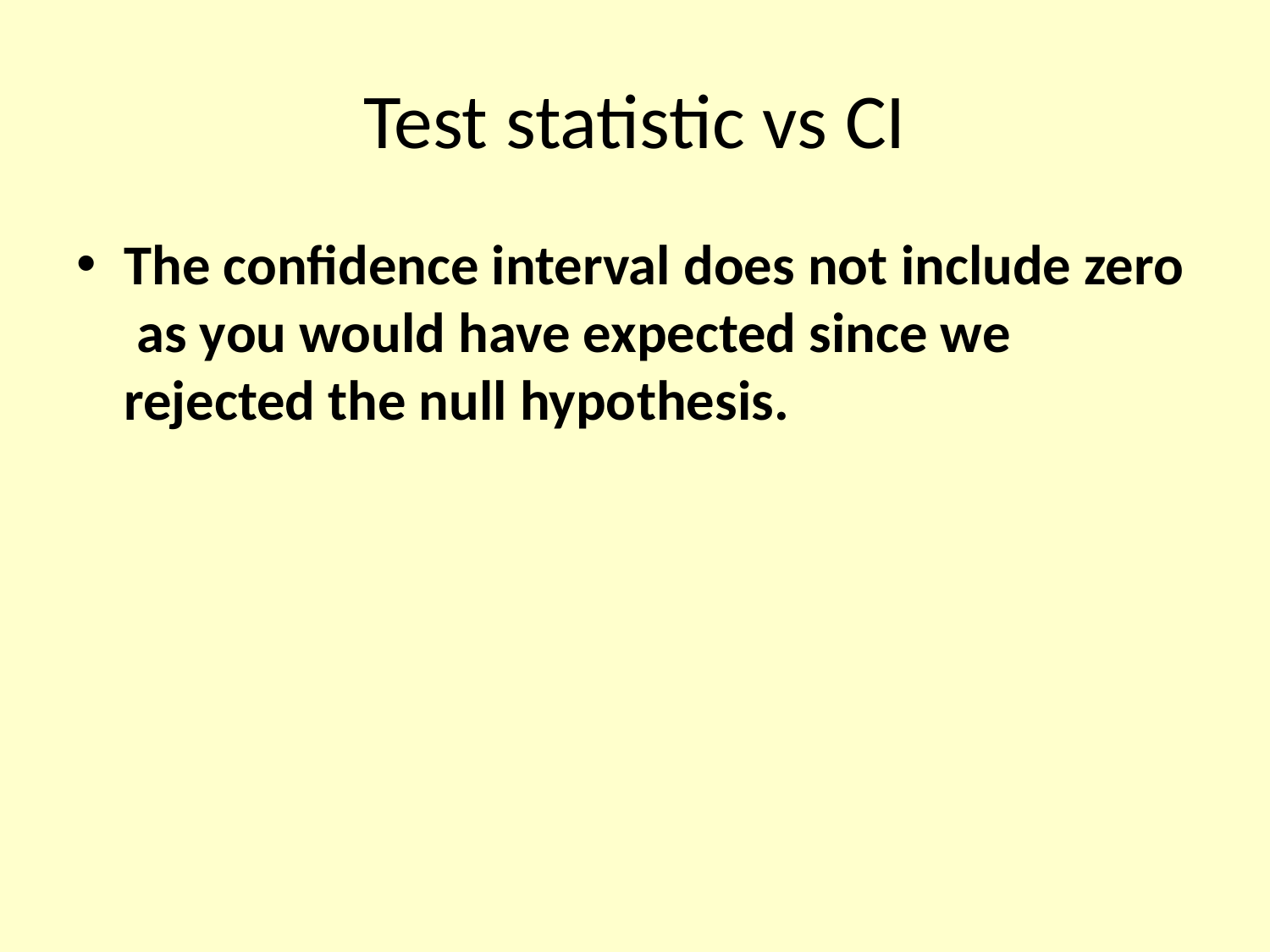

# Test statistic vs CI
The confidence interval does not include zero  as you would have expected since we rejected the null hypothesis.